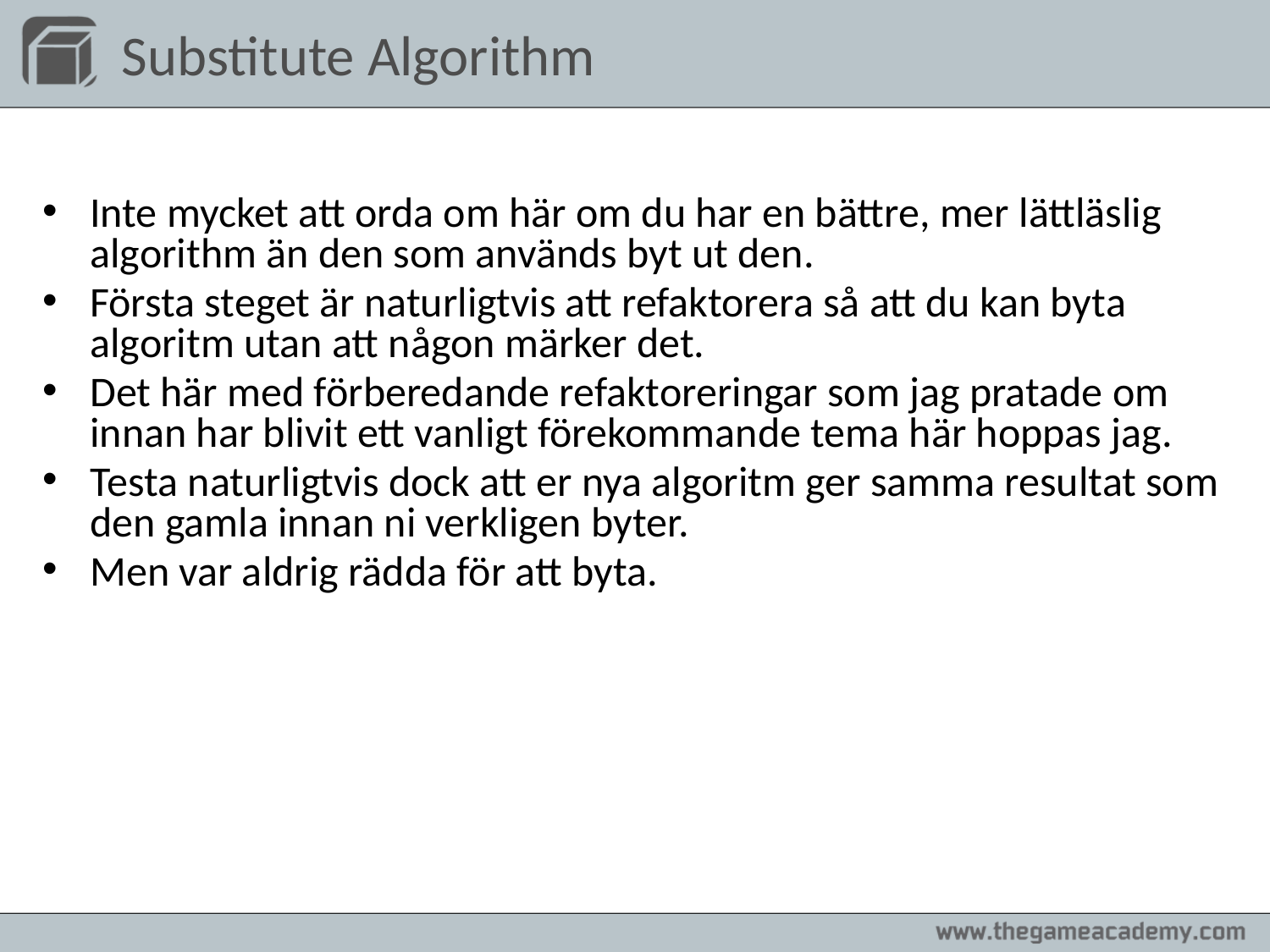

# Substitute Algorithm
Inte mycket att orda om här om du har en bättre, mer lättläslig algorithm än den som används byt ut den.
Första steget är naturligtvis att refaktorera så att du kan byta algoritm utan att någon märker det.
Det här med förberedande refaktoreringar som jag pratade om innan har blivit ett vanligt förekommande tema här hoppas jag.
Testa naturligtvis dock att er nya algoritm ger samma resultat som den gamla innan ni verkligen byter.
Men var aldrig rädda för att byta.